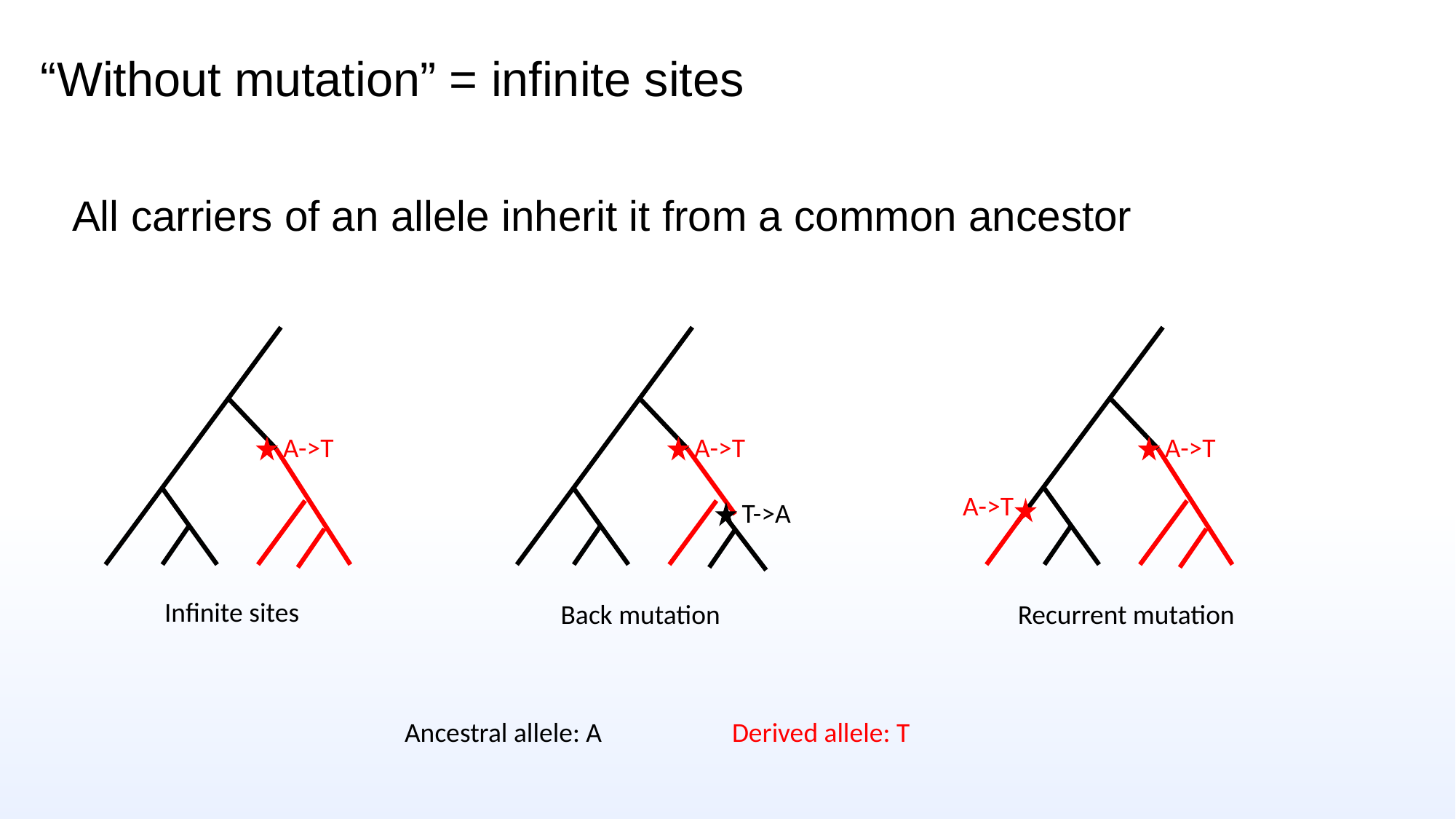

# “Without mutation” = infinite sites
All carriers of an allele inherit it from a common ancestor
A->T
A->T
A->T

A->T
T->A

Infinite sites
Back mutation
Recurrent mutation
Ancestral allele: A		Derived allele: T